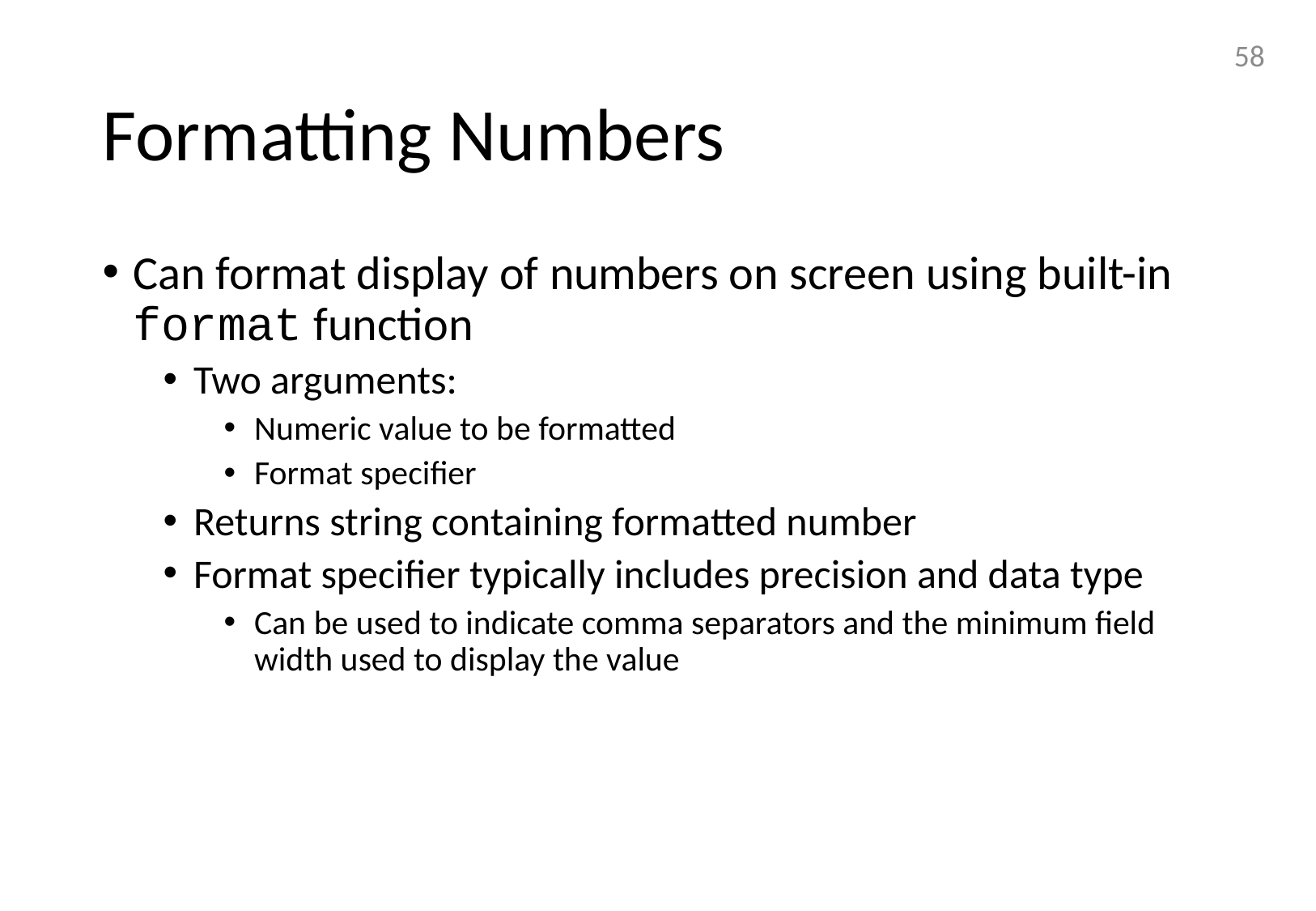

58
# Formatting Numbers
Can format display of numbers on screen using built-in format function
Two arguments:
Numeric value to be formatted
Format specifier
Returns string containing formatted number
Format specifier typically includes precision and data type
Can be used to indicate comma separators and the minimum field width used to display the value